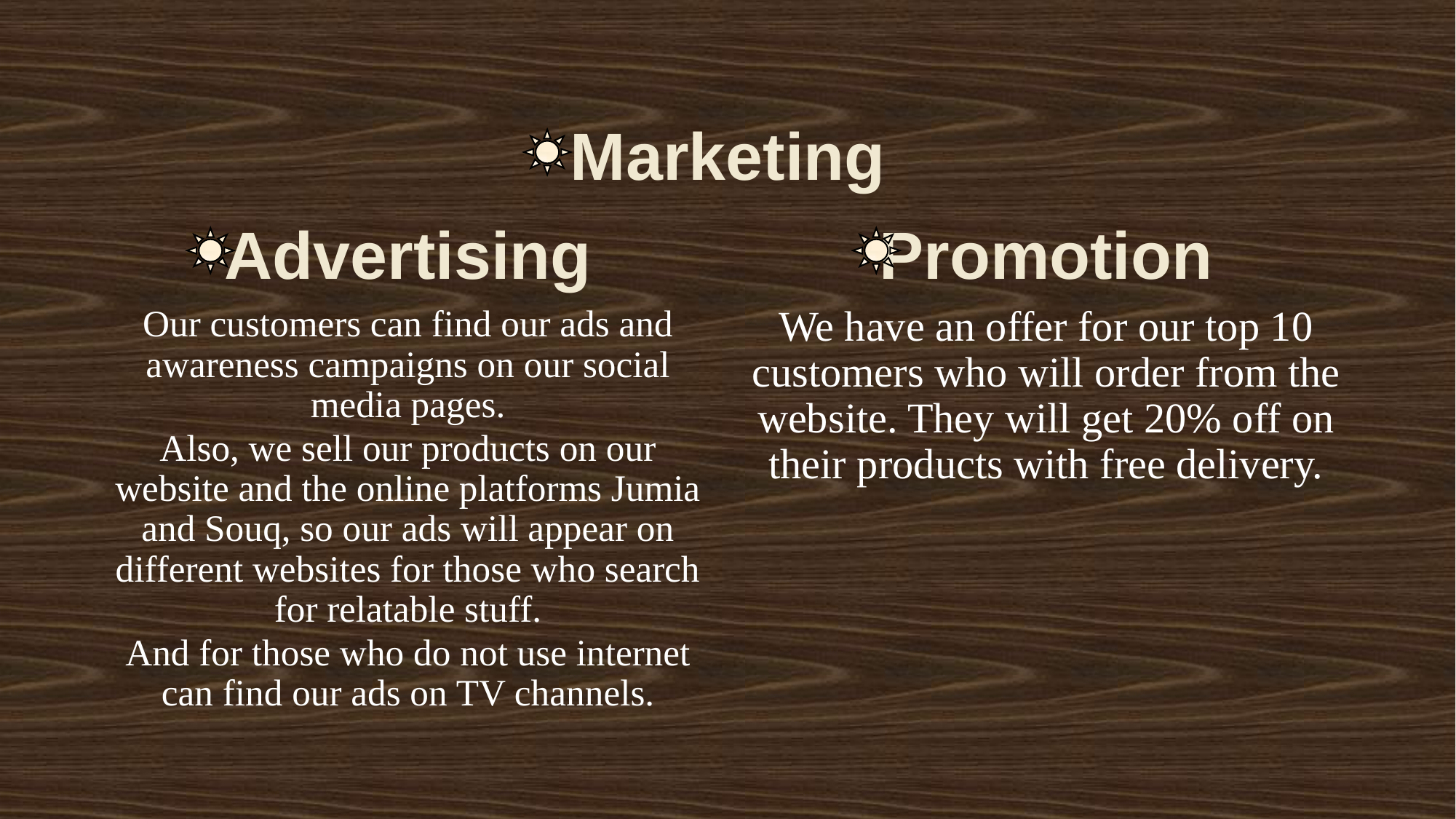

# Marketing

Advertising
Promotion

Our customers can find our ads and awareness campaigns on our social media pages.
Also, we sell our products on our website and the online platforms Jumia and Souq, so our ads will appear on different websites for those who search for relatable stuff.
And for those who do not use internet can find our ads on TV channels.

We have an offer for our top 10 customers who will order from the website. They will get 20% off on their products with free delivery.